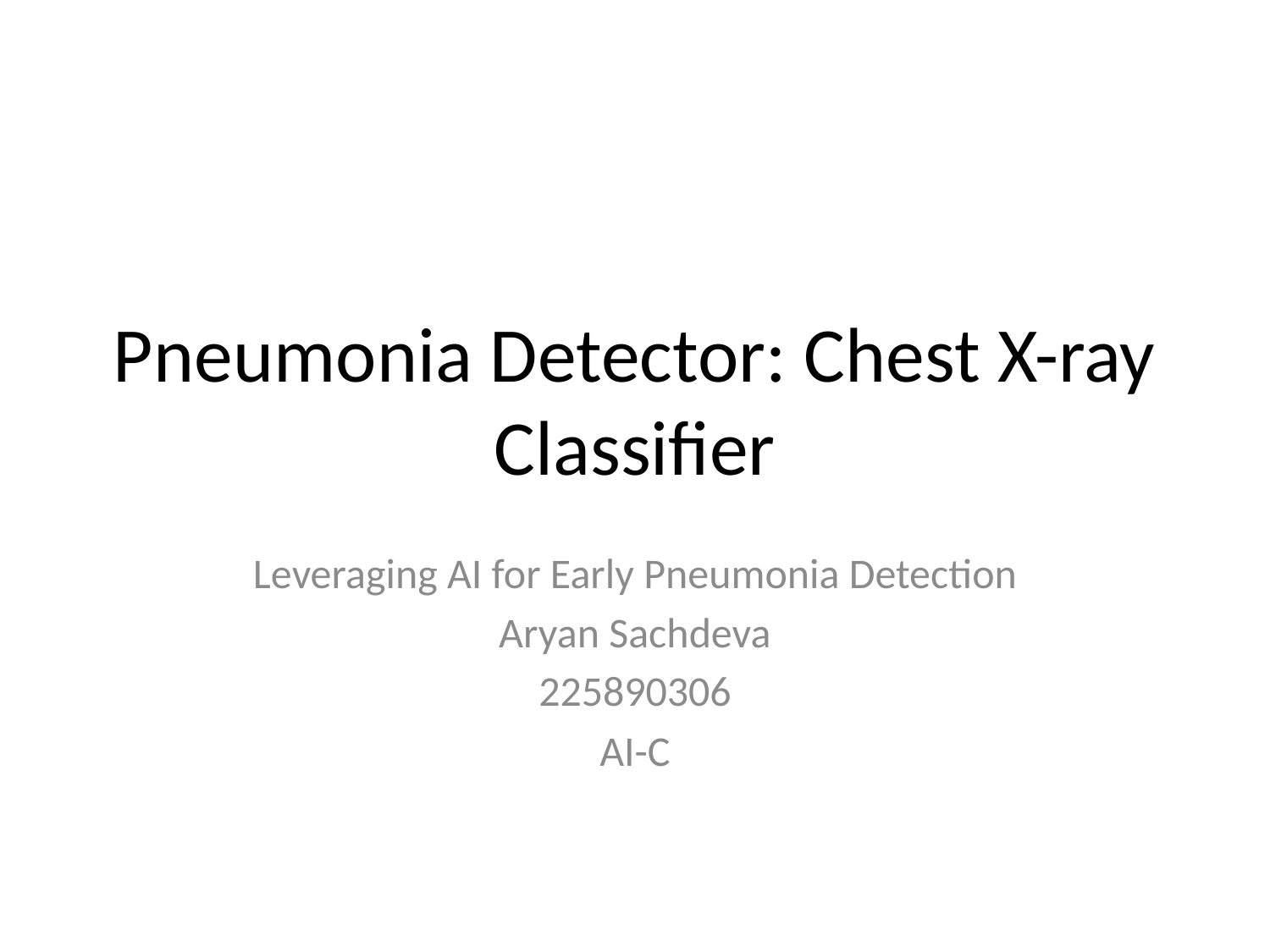

# Pneumonia Detector: Chest X-ray Classifier
Leveraging AI for Early Pneumonia Detection
Aryan Sachdeva
225890306
AI-C